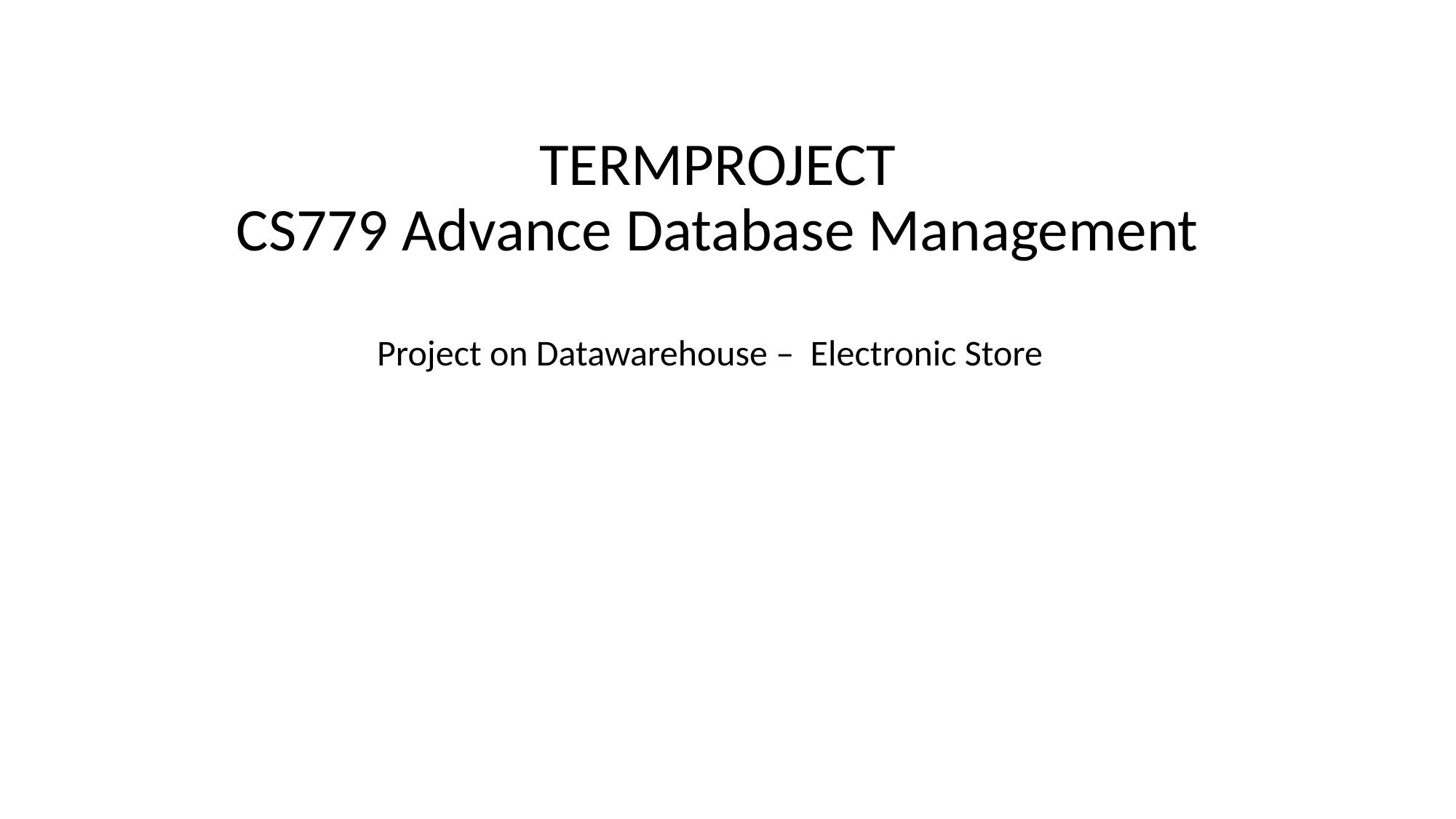

# TERMPROJECT CS779 Advance Database Management
Project on Datawarehouse –  Electronic Store